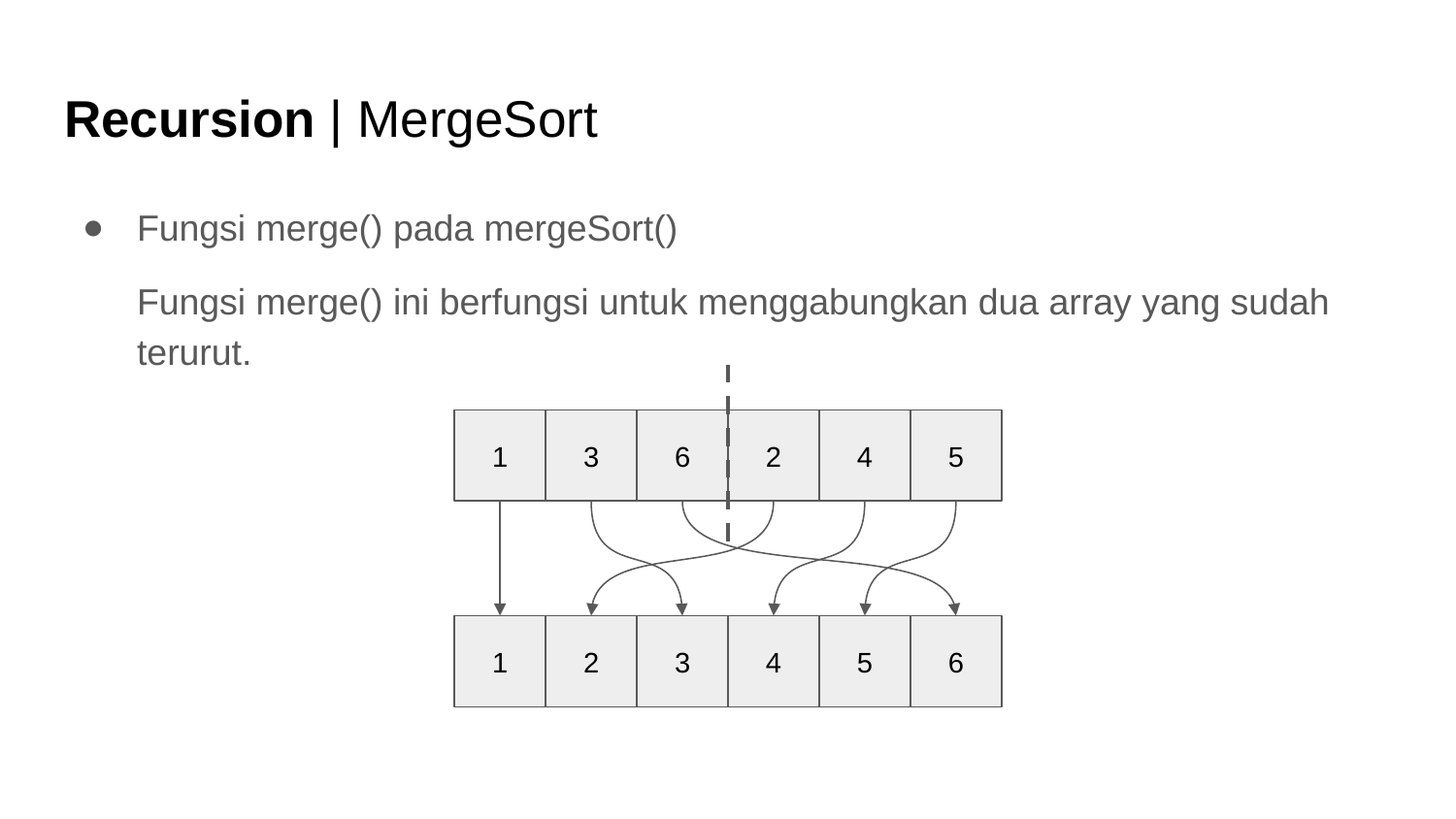

# Recursion | MergeSort
Fungsi merge() pada mergeSort()
Fungsi merge() ini berfungsi untuk menggabungkan dua array yang sudah terurut.

1
3
6
2
4
5
1
2
3
4
5
6